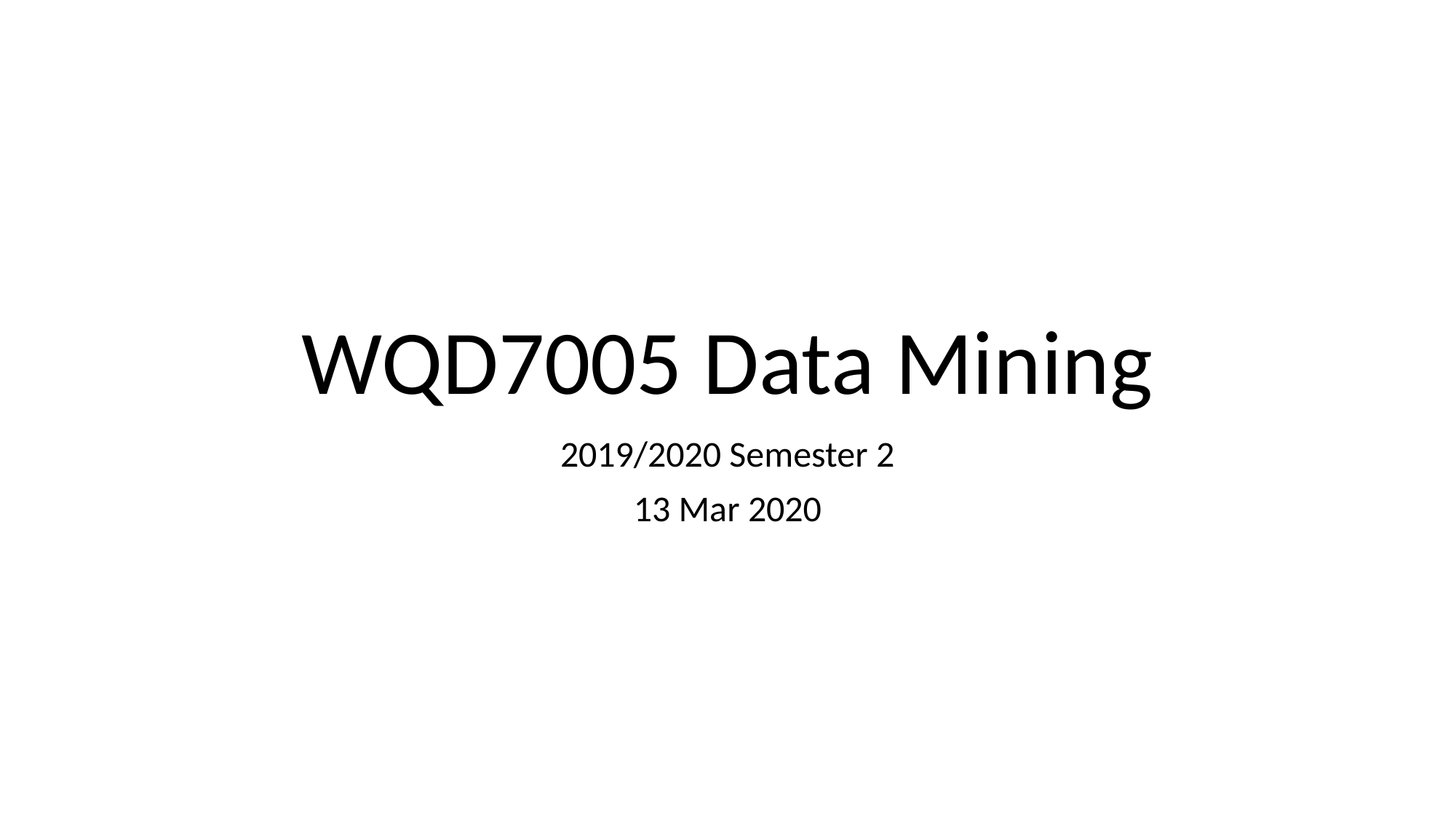

# WQD7005 Data Mining
2019/2020 Semester 2
13 Mar 2020